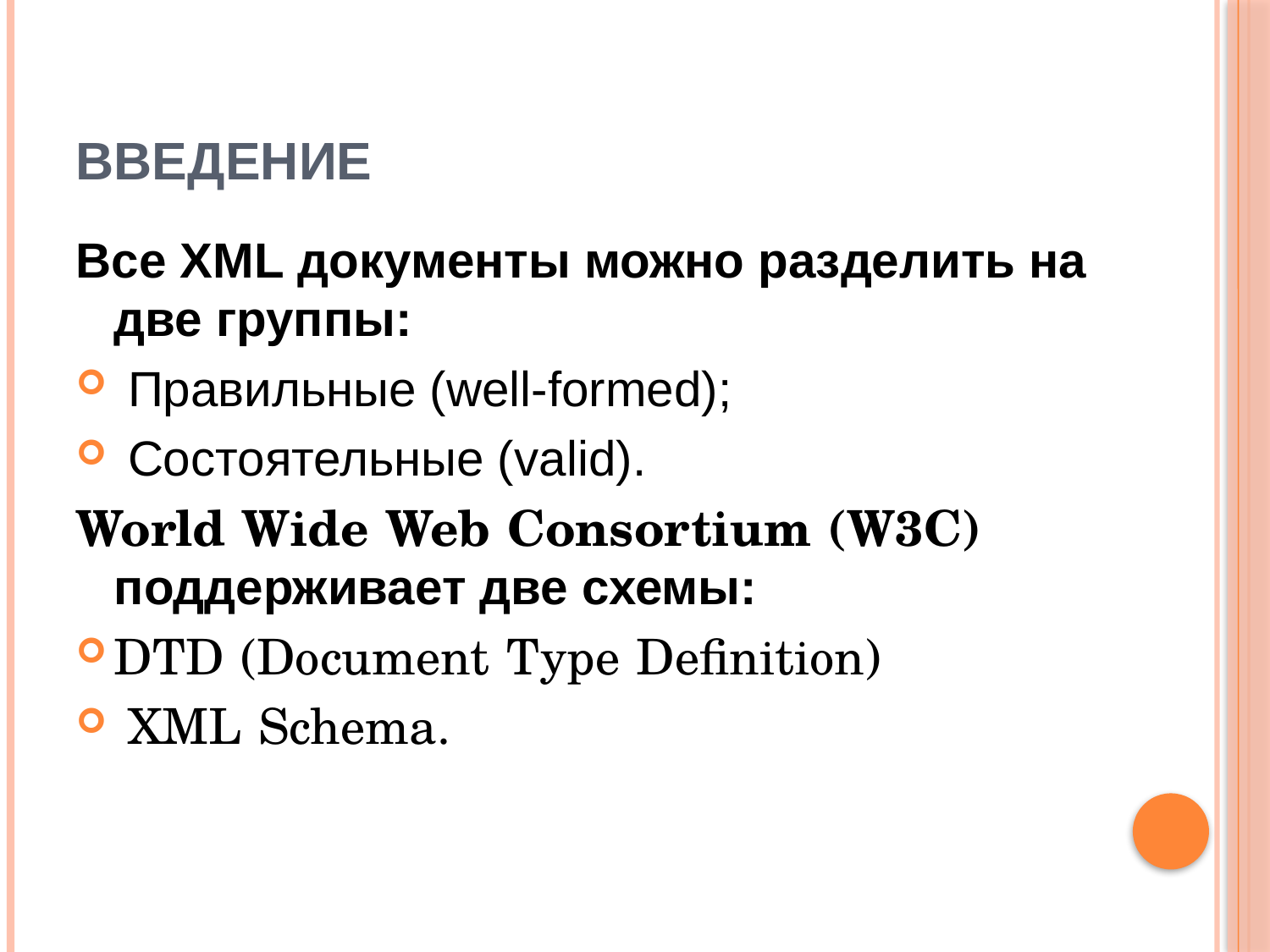

# Введение
Все XML документы можно разделить на две группы:
 Правильные (well-formed);
 Состоятельные (valid).
World Wide Web Consortium (W3C) поддерживает две схемы:
DTD (Document Type Definition)
 XML Schema.